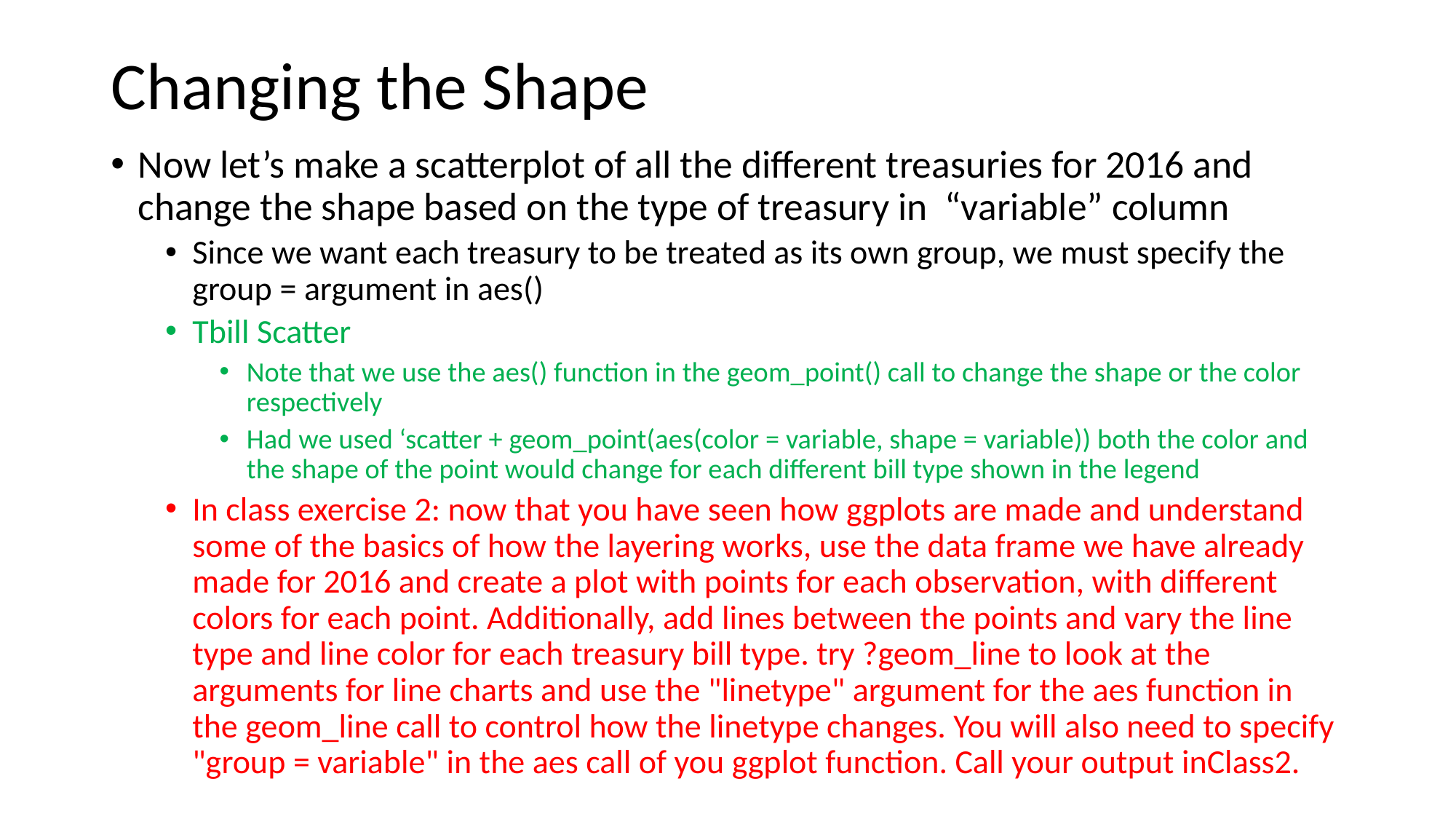

# Changing the Shape
Now let’s make a scatterplot of all the different treasuries for 2016 and change the shape based on the type of treasury in  “variable” column
Since we want each treasury to be treated as its own group, we must specify the group = argument in aes()
Tbill Scatter
Note that we use the aes() function in the geom_point() call to change the shape or the color respectively
Had we used ‘scatter + geom_point(aes(color = variable, shape = variable)) both the color and the shape of the point would change for each different bill type shown in the legend
In class exercise 2: now that you have seen how ggplots are made and understand some of the basics of how the layering works, use the data frame we have already made for 2016 and create a plot with points for each observation, with different colors for each point. Additionally, add lines between the points and vary the line type and line color for each treasury bill type. try ?geom_line to look at the arguments for line charts and use the "linetype" argument for the aes function in the geom_line call to control how the linetype changes. You will also need to specify "group = variable" in the aes call of you ggplot function. Call your output inClass2.